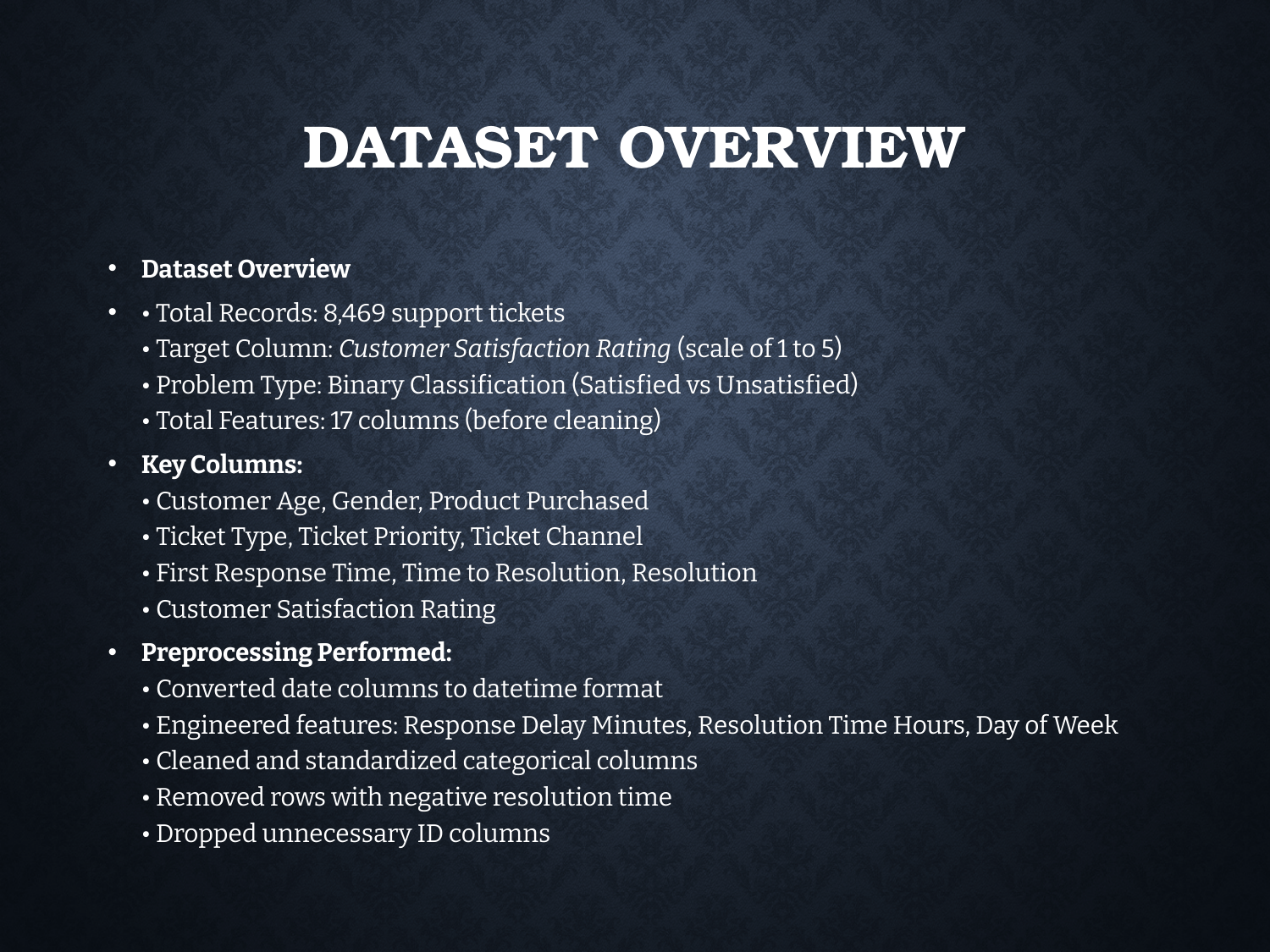

# dataset overview
Dataset Overview
• Total Records: 8,469 support tickets
• Target Column: Customer Satisfaction Rating (scale of 1 to 5)
• Problem Type: Binary Classification (Satisfied vs Unsatisfied)
• Total Features: 17 columns (before cleaning)
Key Columns:
• Customer Age, Gender, Product Purchased
• Ticket Type, Ticket Priority, Ticket Channel
• First Response Time, Time to Resolution, Resolution
• Customer Satisfaction Rating
Preprocessing Performed:
• Converted date columns to datetime format
• Engineered features: Response Delay Minutes, Resolution Time Hours, Day of Week
• Cleaned and standardized categorical columns
• Removed rows with negative resolution time
• Dropped unnecessary ID columns